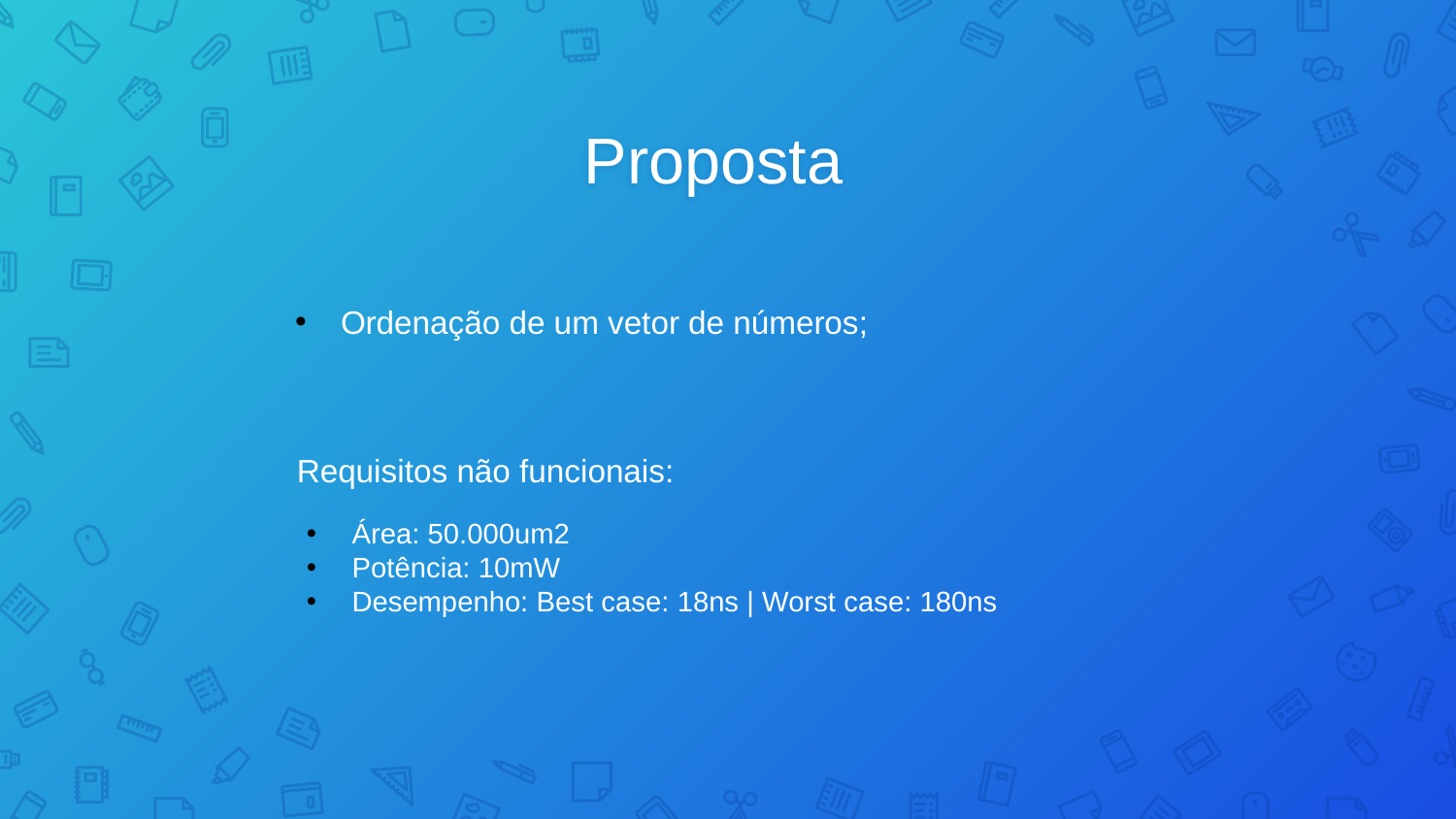

# Proposta
Ordenação de um vetor de números;

Requisitos não funcionais:

Área: 50.000um2
Potência: 10mW
Desempenho: Best case: 18ns | Worst case: 180ns